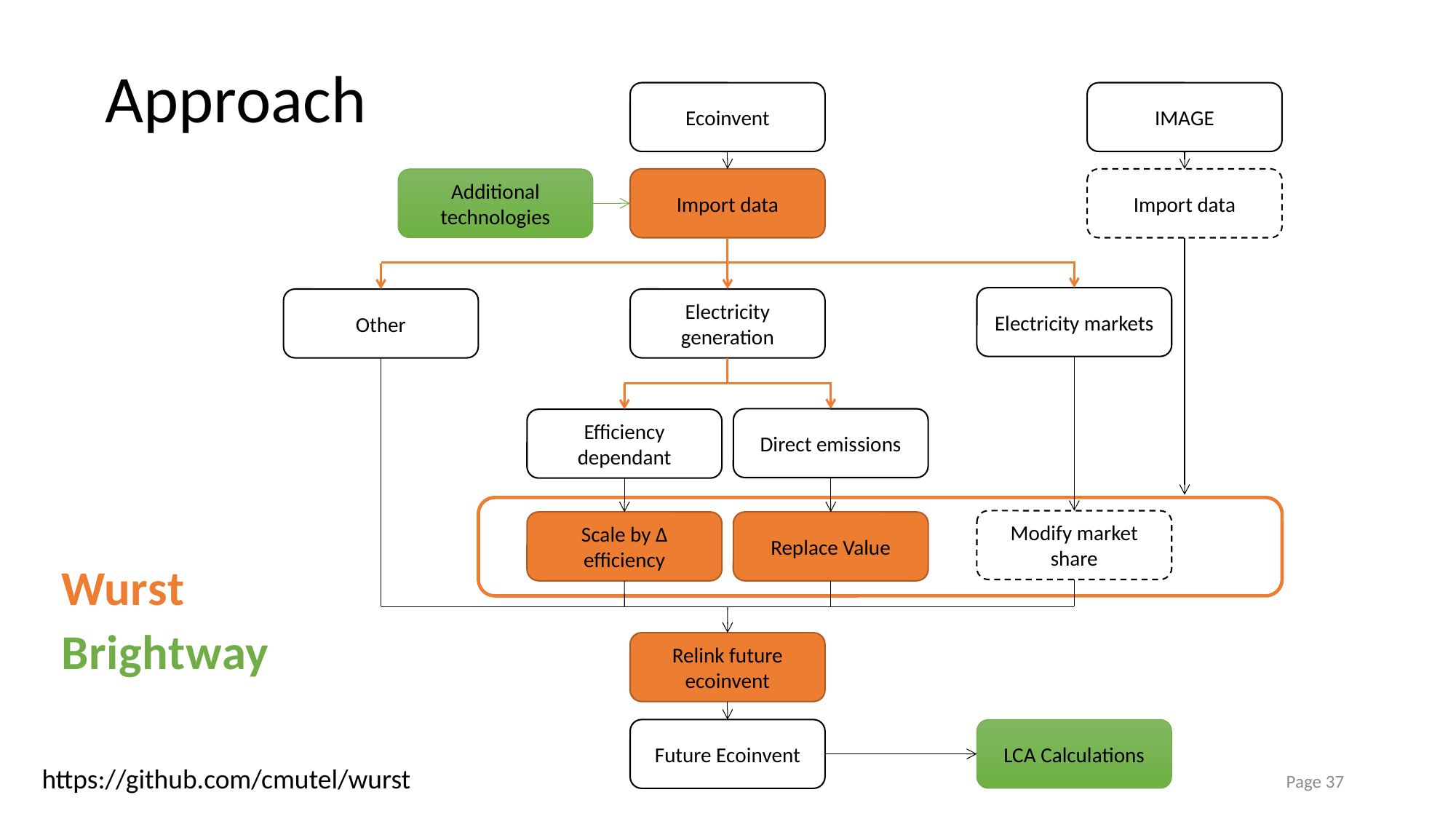

# Approach
Ecoinvent
IMAGE
Additional technologies
Import data
Import data
Electricity markets
Other
Electricity generation
Direct emissions
Efficiency dependant

Modify market share
Scale by ∆ efficiency
Replace Value
Wurst
Brightway
Relink future ecoinvent
Future Ecoinvent
LCA Calculations
https://github.com/cmutel/wurst
Page 37